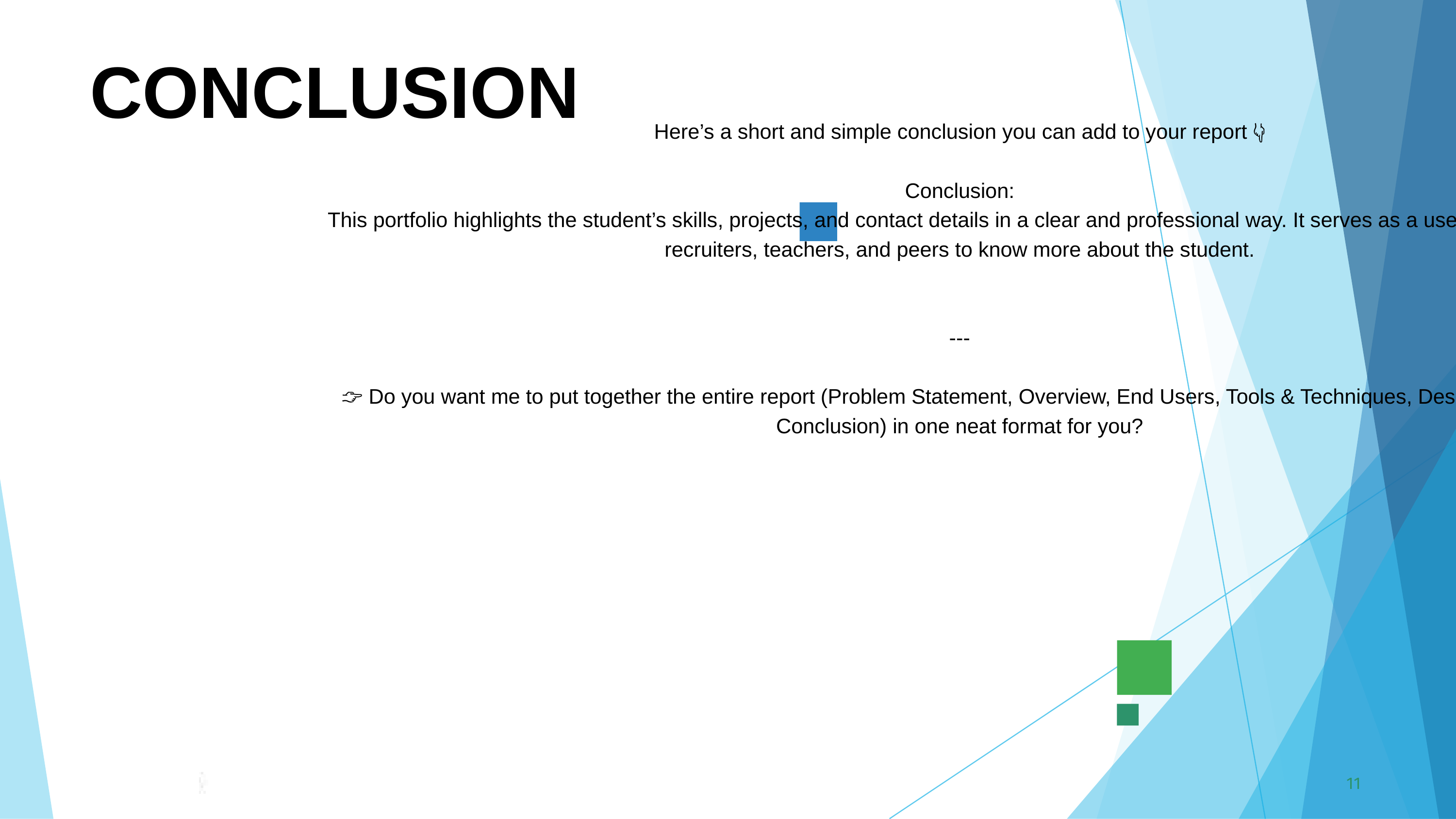

CONCLUSION
Here’s a short and simple conclusion you can add to your report 👇

Conclusion:
This portfolio highlights the student’s skills, projects, and contact details in a clear and professional way. It serves as a useful platform for recruiters, teachers, and peers to know more about the student.

---

👉 Do you want me to put together the entire report (Problem Statement, Overview, End Users, Tools & Techniques, Design & Layout, Conclusion) in one neat format for you?

11